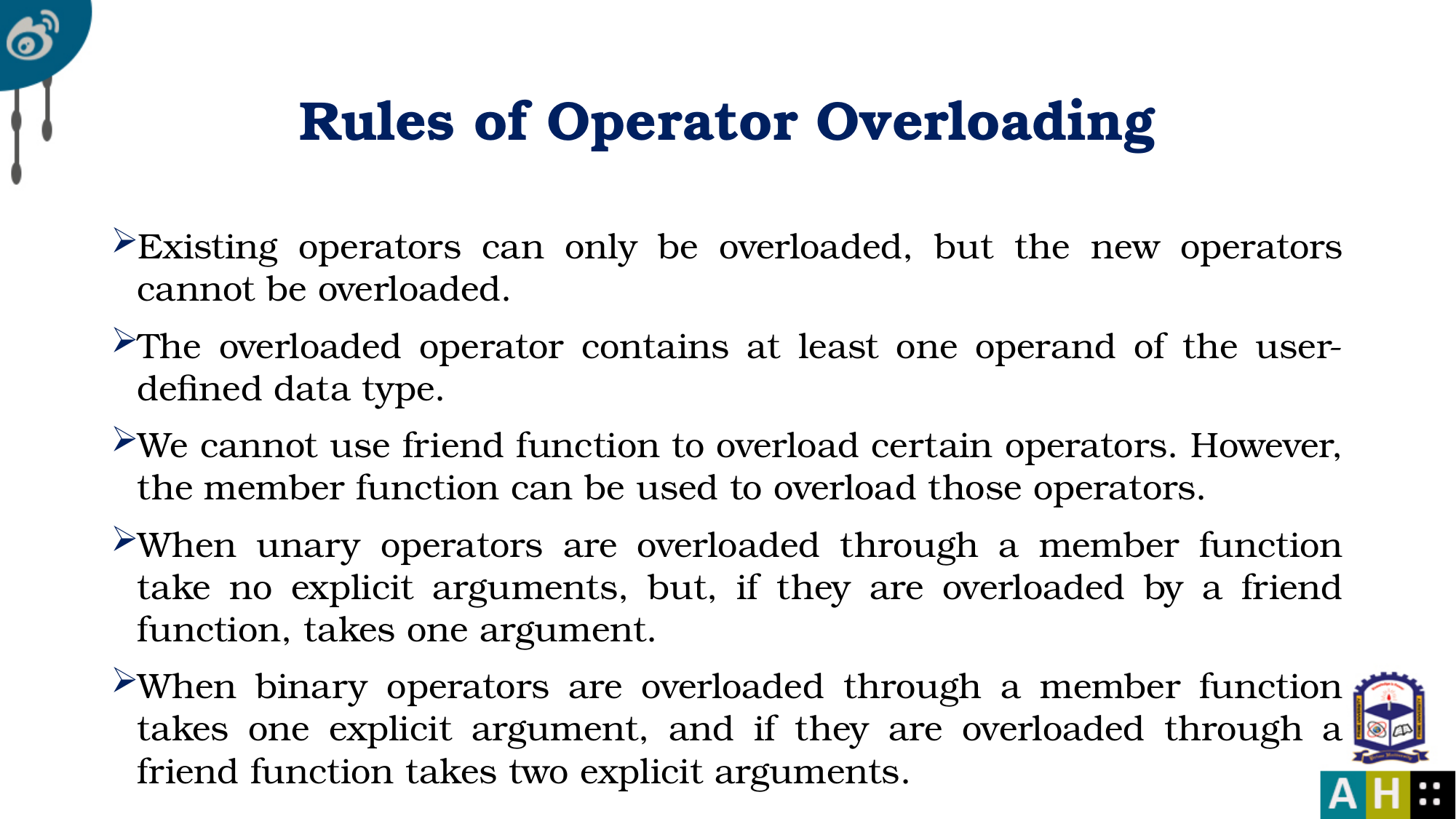

# Rules of Operator Overloading
Existing operators can only be overloaded, but the new operators cannot be overloaded.
The overloaded operator contains at least one operand of the user-defined data type.
We cannot use friend function to overload certain operators. However, the member function can be used to overload those operators.
When unary operators are overloaded through a member function take no explicit arguments, but, if they are overloaded by a friend function, takes one argument.
When binary operators are overloaded through a member function takes one explicit argument, and if they are overloaded through a friend function takes two explicit arguments.